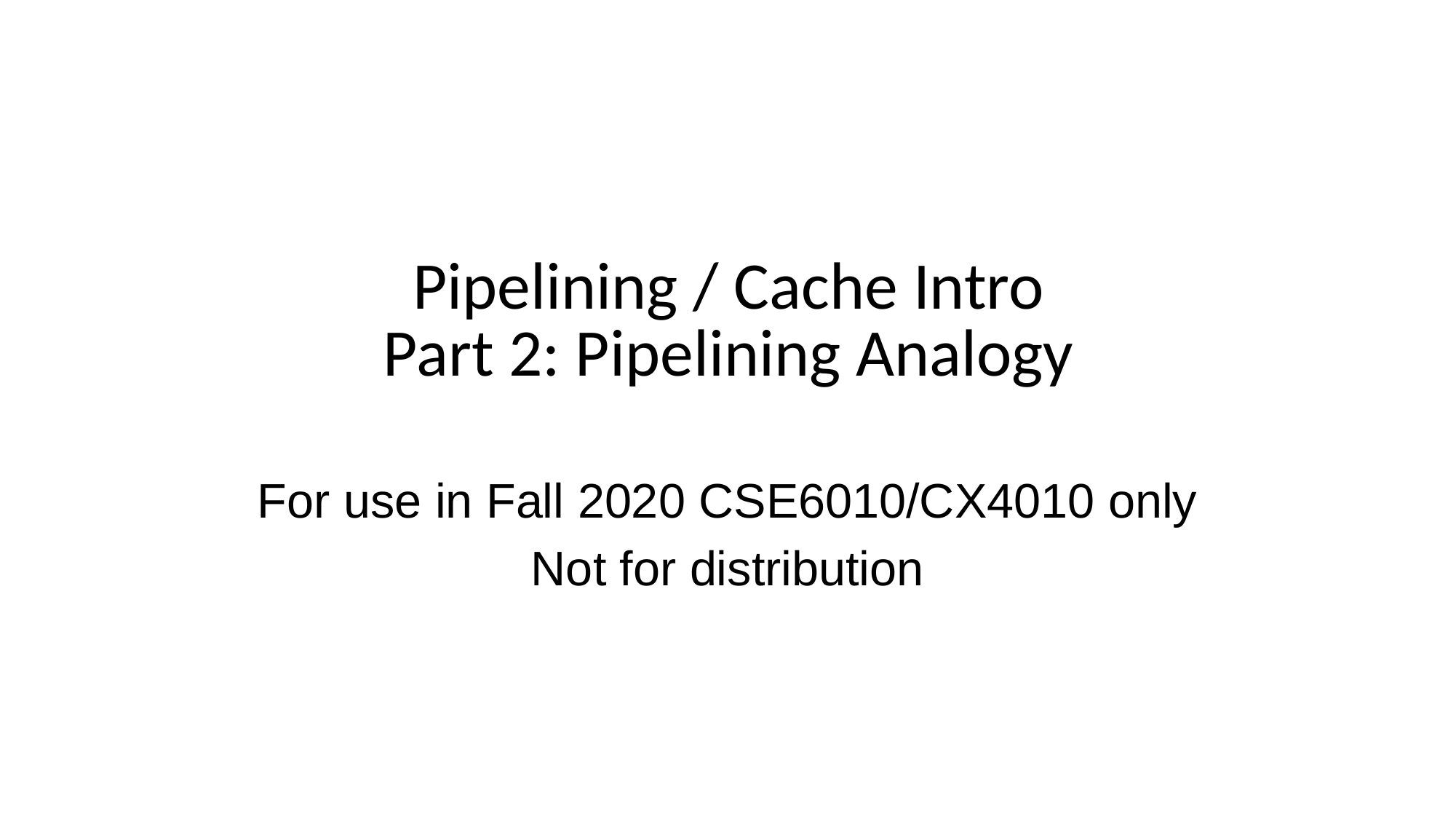

# Pipelining / Cache Intro Part 2: Pipelining Analogy
For use in Fall 2020 CSE6010/CX4010 only
Not for distribution